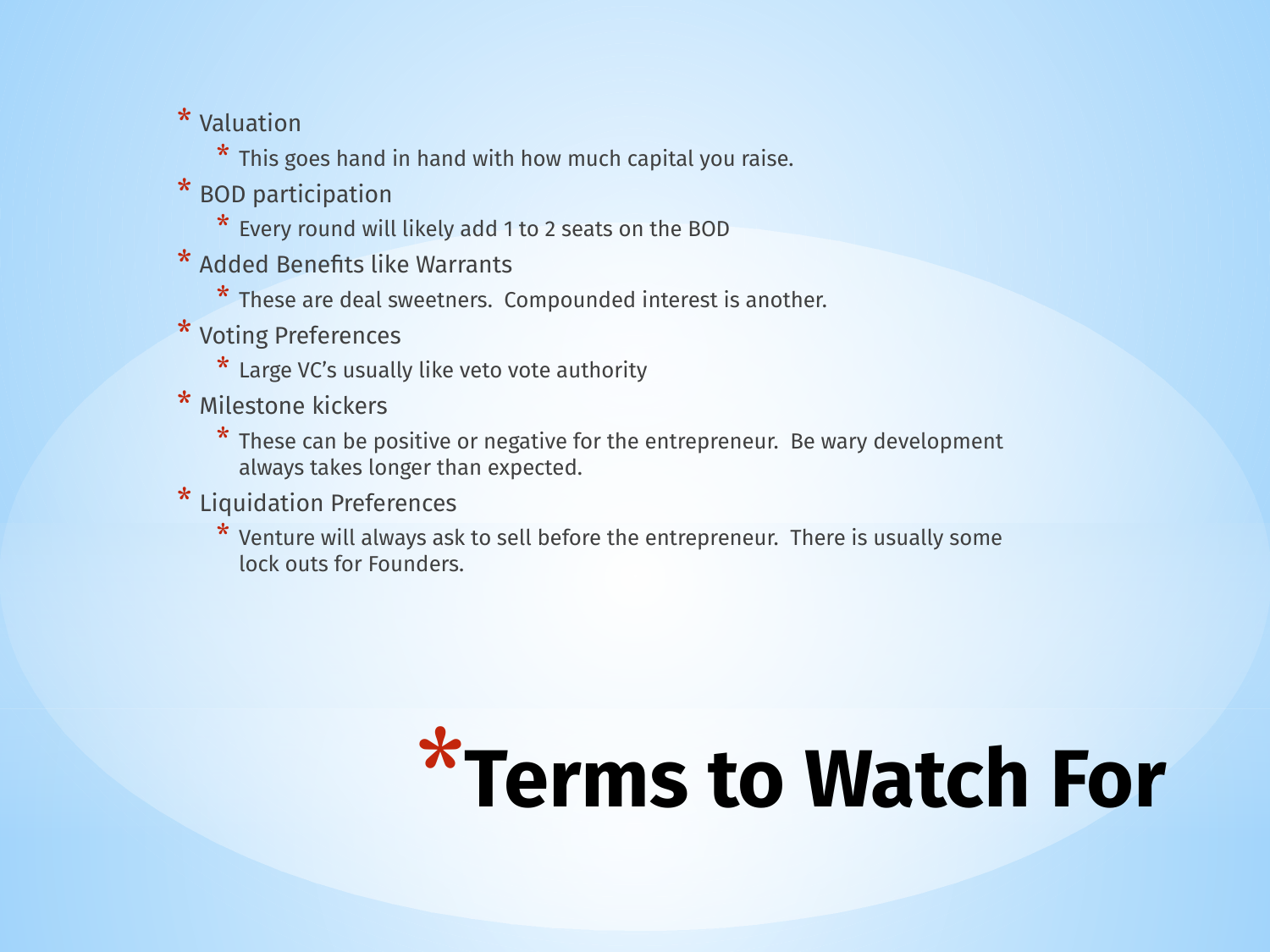

Valuation
This goes hand in hand with how much capital you raise.
BOD participation
Every round will likely add 1 to 2 seats on the BOD
Added Benefits like Warrants
These are deal sweetners.  Compounded interest is another.
Voting Preferences
Large VC’s usually like veto vote authority
Milestone kickers
These can be positive or negative for the entrepreneur.  Be wary development always takes longer than expected.
Liquidation Preferences
Venture will always ask to sell before the entrepreneur.  There is usually some lock outs for Founders.

# Terms to Watch For